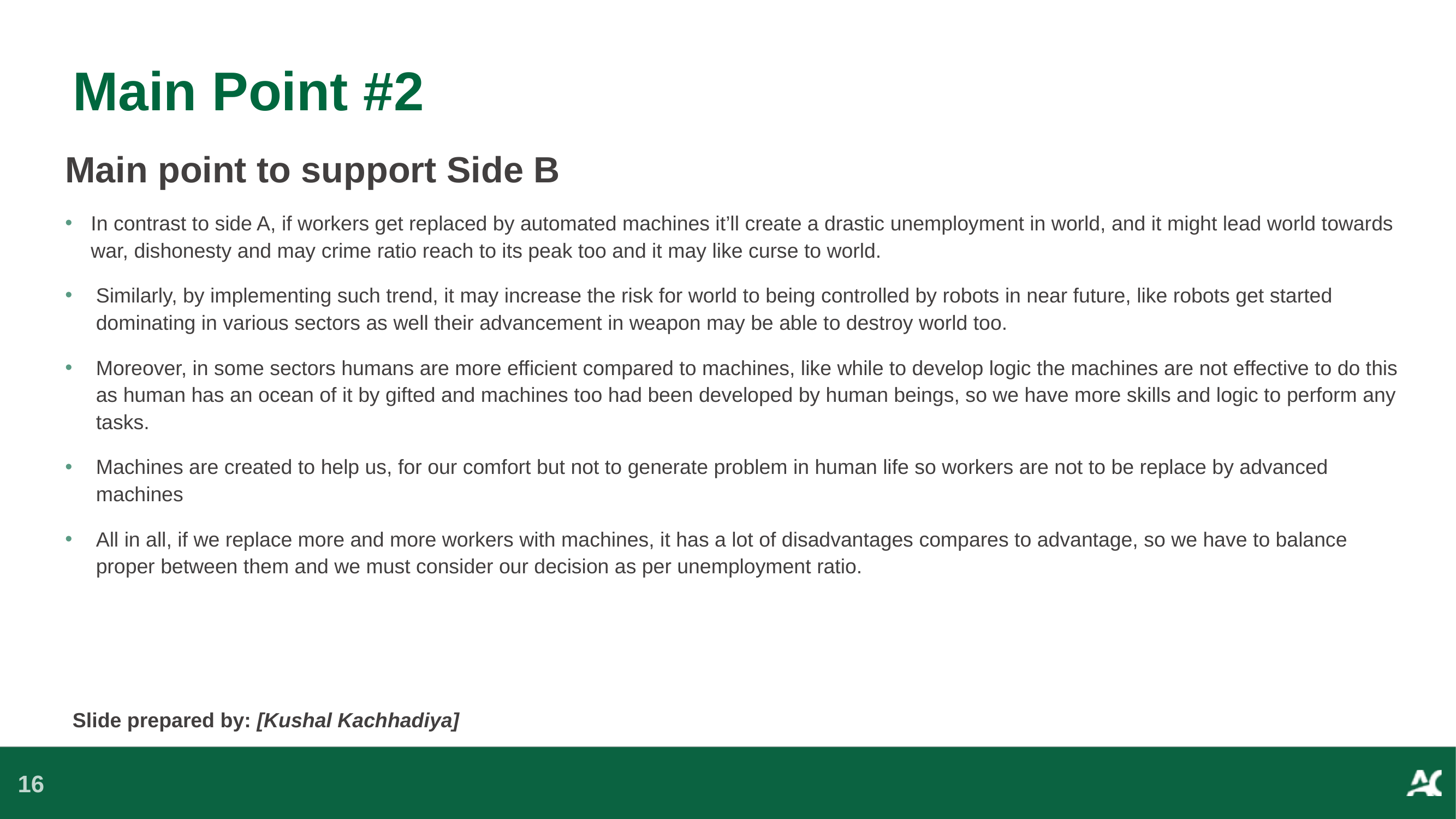

# Main Point #2
Main point to support Side B
In contrast to side A, if workers get replaced by automated machines it’ll create a drastic unemployment in world, and it might lead world towards war, dishonesty and may crime ratio reach to its peak too and it may like curse to world.
Similarly, by implementing such trend, it may increase the risk for world to being controlled by robots in near future, like robots get started dominating in various sectors as well their advancement in weapon may be able to destroy world too.
Moreover, in some sectors humans are more efficient compared to machines, like while to develop logic the machines are not effective to do this as human has an ocean of it by gifted and machines too had been developed by human beings, so we have more skills and logic to perform any tasks.
Machines are created to help us, for our comfort but not to generate problem in human life so workers are not to be replace by advanced machines
All in all, if we replace more and more workers with machines, it has a lot of disadvantages compares to advantage, so we have to balance proper between them and we must consider our decision as per unemployment ratio.

Slide prepared by: [Kushal Kachhadiya]

16